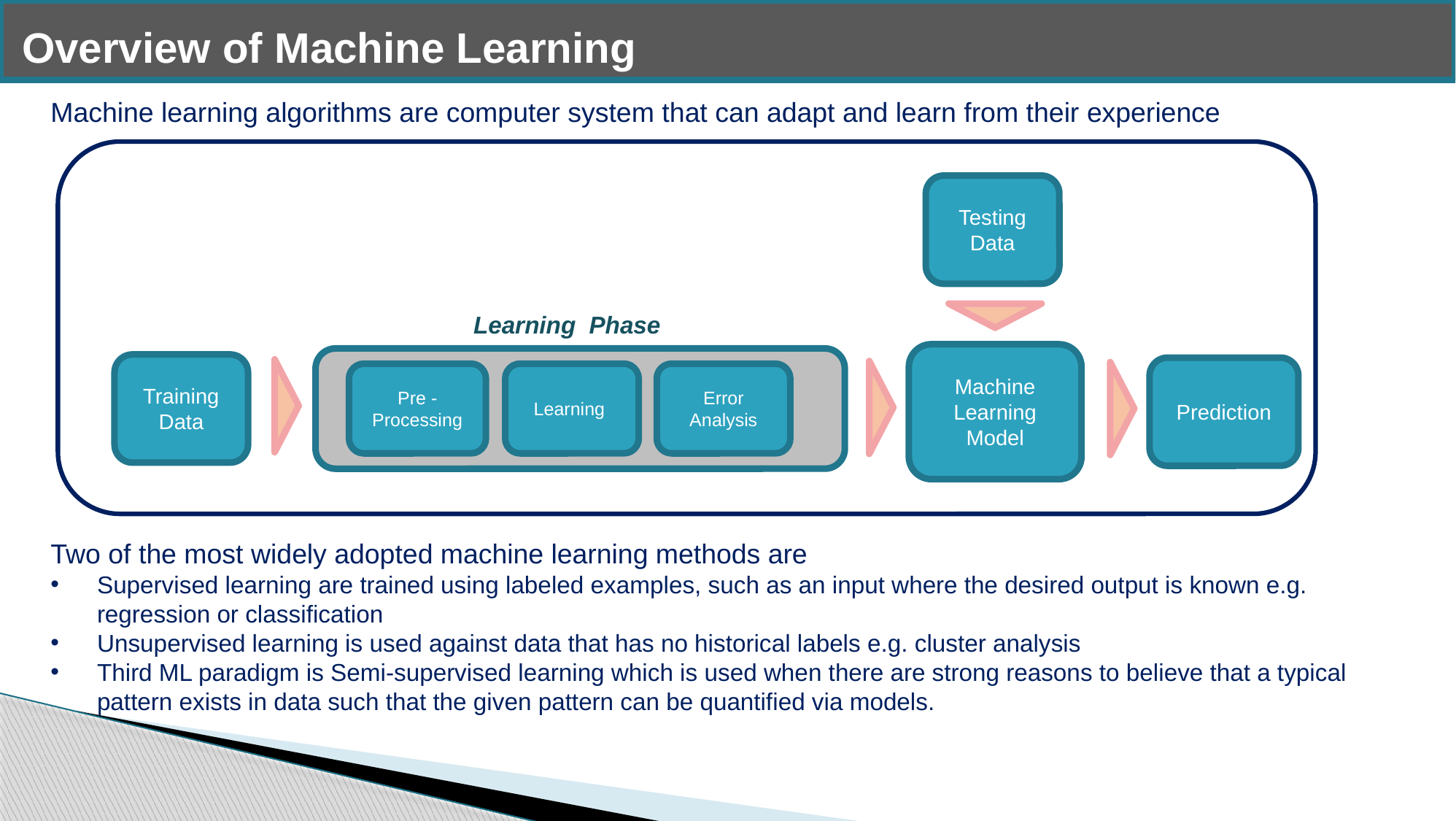

Overview of Machine Learning
Machine learning algorithms are computer system that can adapt and learn from their experience

Two of the most widely adopted machine learning methods are
Supervised learning are trained using labeled examples, such as an input where the desired output is known e.g. regression or classification
Unsupervised learning is used against data that has no historical labels e.g. cluster analysis
Third ML paradigm is Semi-supervised learning which is used when there are strong reasons to believe that a typical pattern exists in data such that the given pattern can be quantified via models.

Testing Data

Learning  Phase
Machine Learning Model

Training Data
Prediction
Learning
Pre -Processing
Error Analysis